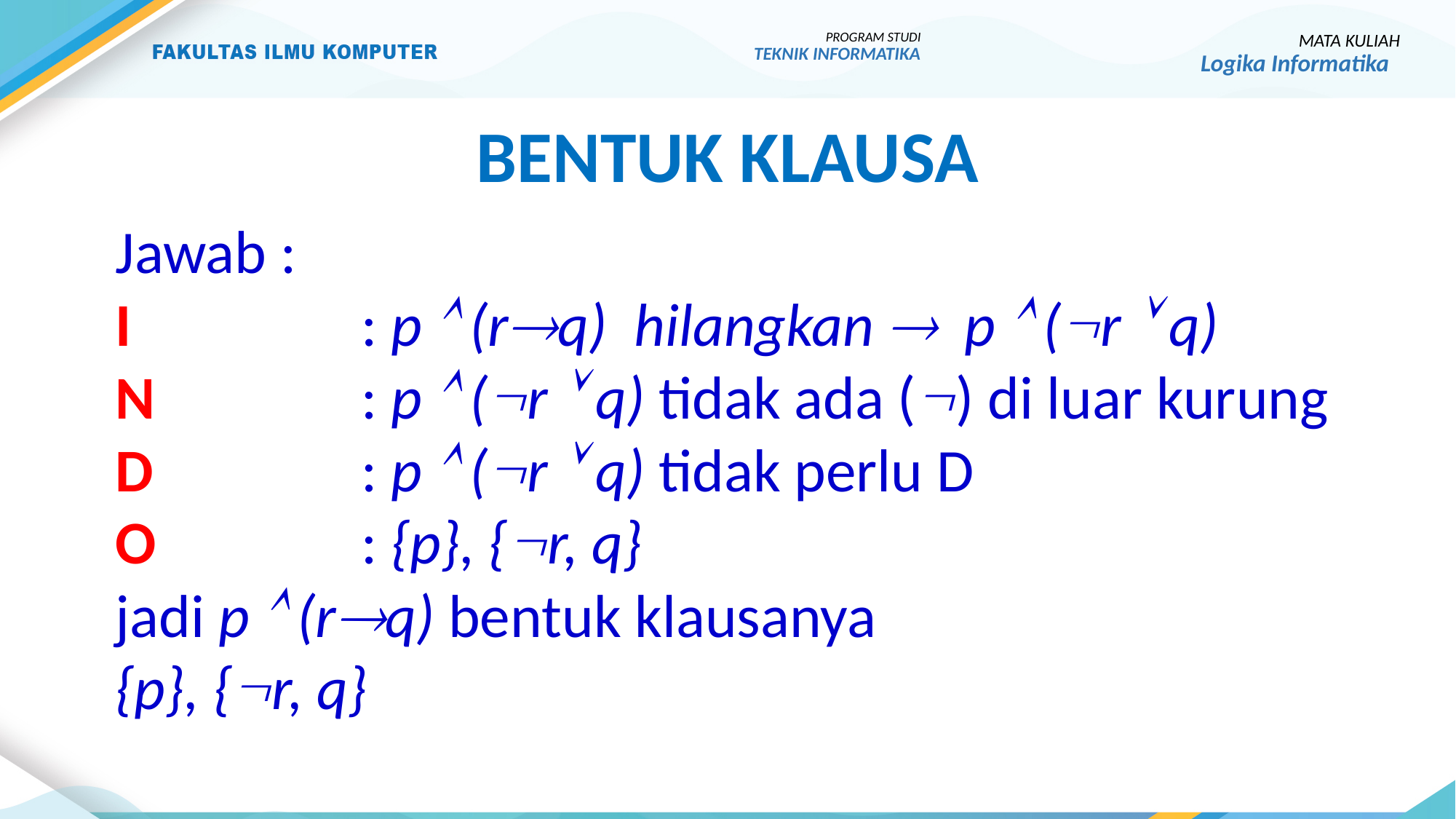

PROGRAM STUDI
TEKNIK INFORMATIKA
MATA KULIAH
Logika Informatika
Bentuk klausa
Jawab :
I 		: p ∧ (r→q)  hilangkan →  p ∧ (¬r ∨ q)
N		: p ∧ (¬r ∨ q) tidak ada (¬) di luar kurung
D		: p ∧ (¬r ∨ q) tidak perlu D
O		: {p}, {¬r, q}
jadi p ∧ (r→q) bentuk klausanya
{p}, {¬r, q}